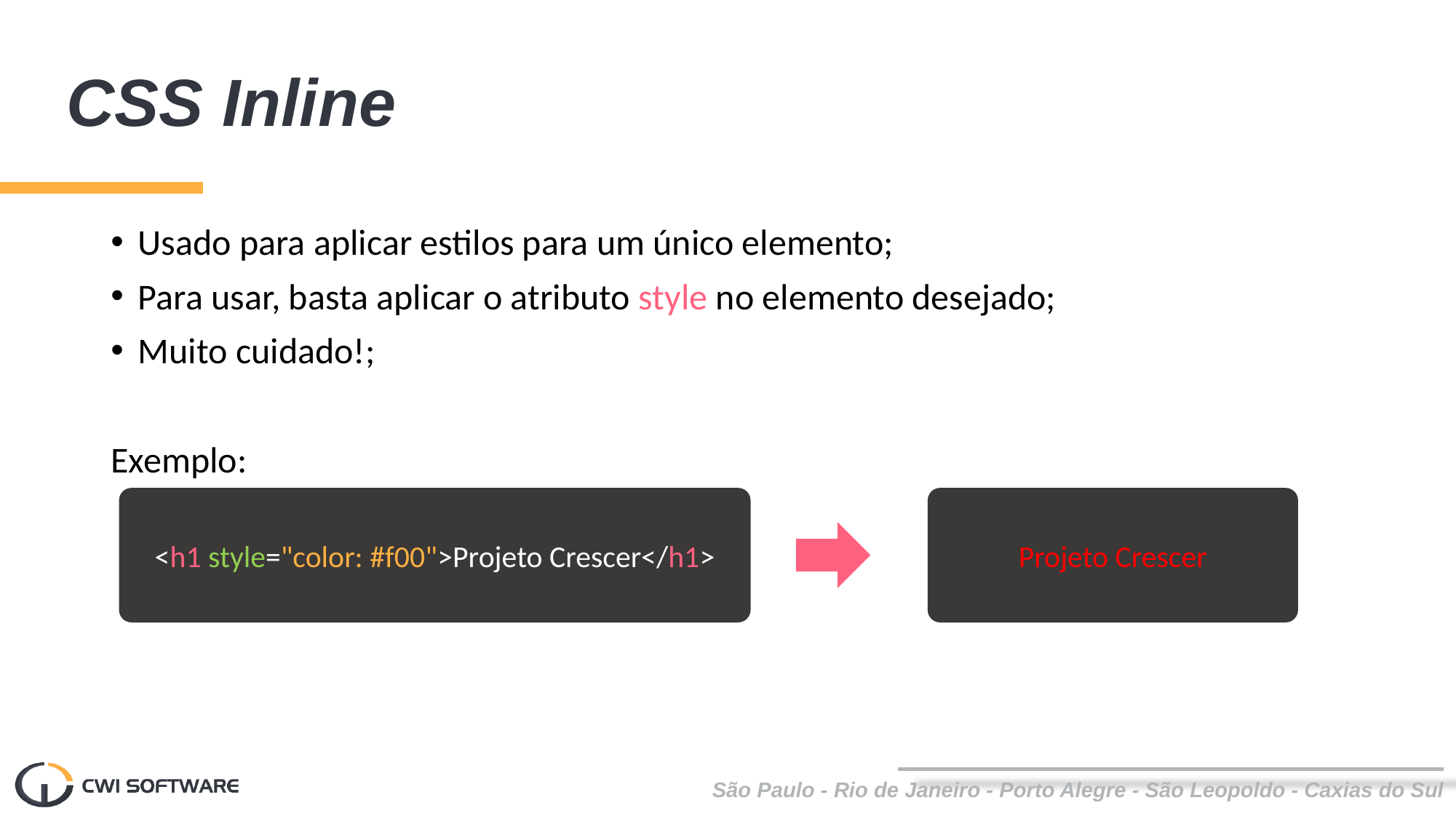

# CSS Inline
Usado para aplicar estilos para um único elemento;
Para usar, basta aplicar o atributo style no elemento desejado;
Muito cuidado!;

Exemplo:
<h1 style="color: #f00">Projeto Crescer</h1>
Projeto Crescer